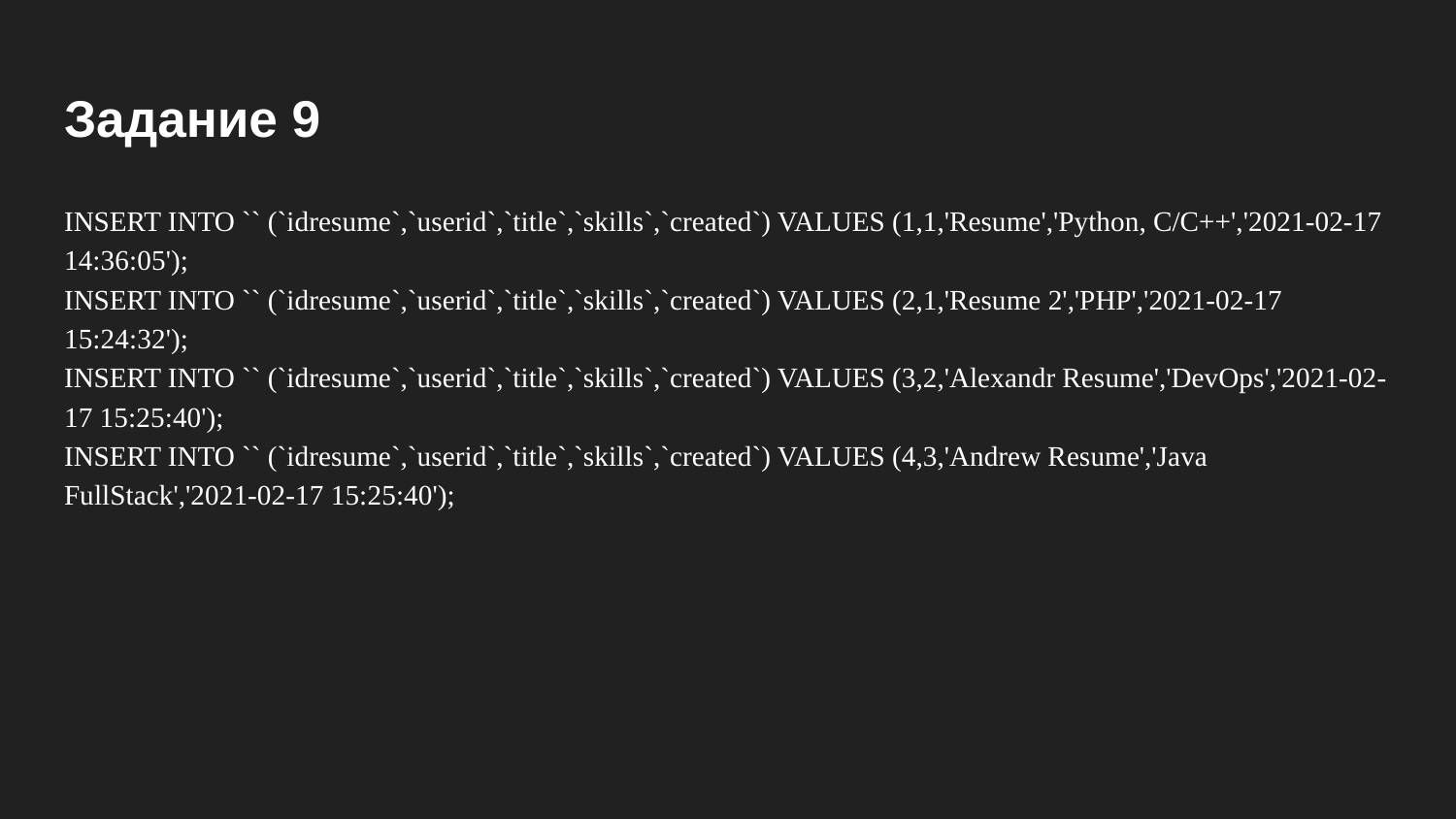

# Задание 9
INSERT INTO `` (`idresume`,`userid`,`title`,`skills`,`created`) VALUES (1,1,'Resume','Python, C/C++','2021-02-17 14:36:05');
INSERT INTO `` (`idresume`,`userid`,`title`,`skills`,`created`) VALUES (2,1,'Resume 2','PHP','2021-02-17 15:24:32');
INSERT INTO `` (`idresume`,`userid`,`title`,`skills`,`created`) VALUES (3,2,'Alexandr Resume','DevOps','2021-02-17 15:25:40');
INSERT INTO `` (`idresume`,`userid`,`title`,`skills`,`created`) VALUES (4,3,'Andrew Resume','Java FullStack','2021-02-17 15:25:40');